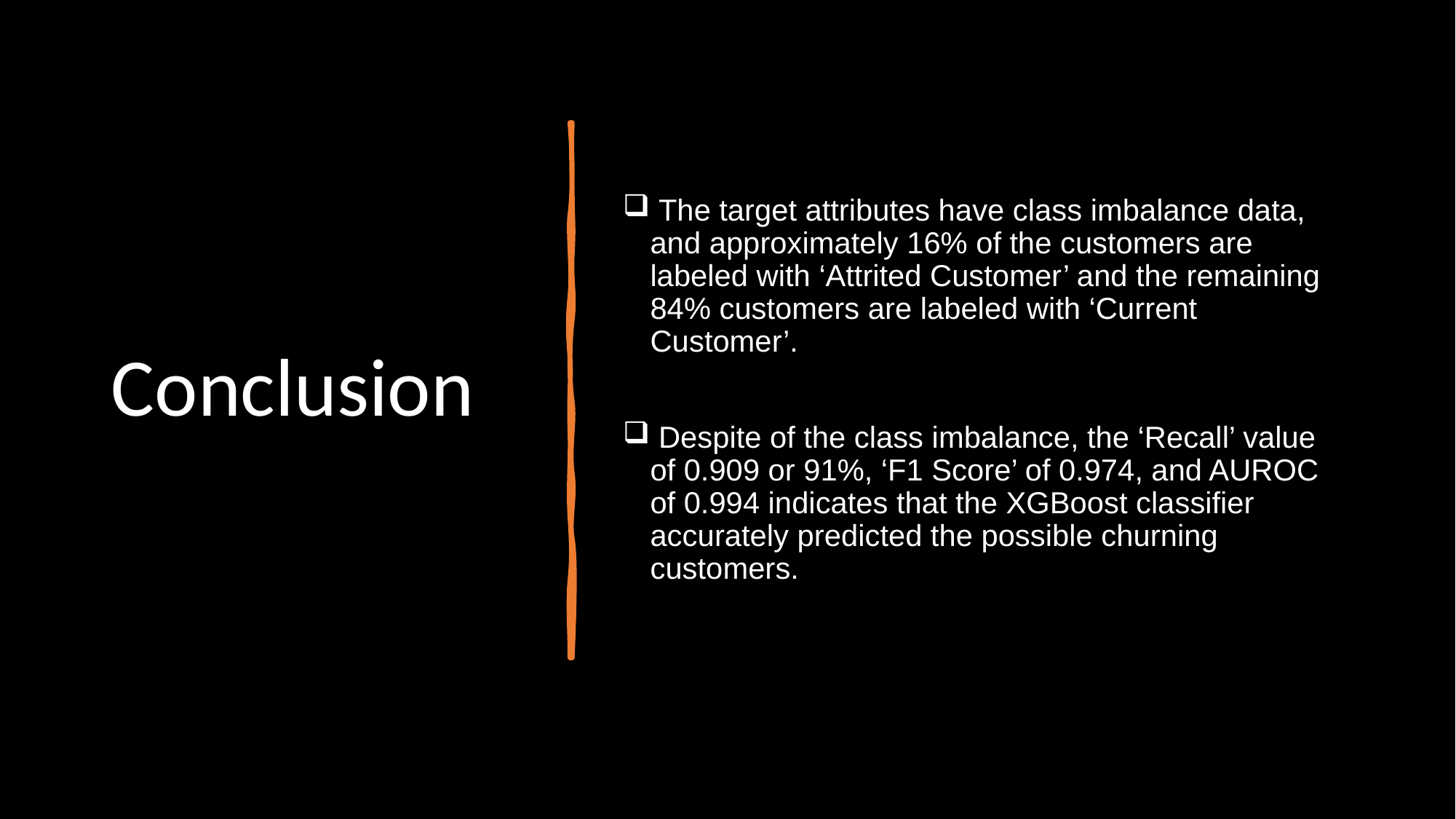

# Conclusion
 The target attributes have class imbalance data, and approximately 16% of the customers are labeled with ‘Attrited Customer’ and the remaining 84% customers are labeled with ‘Current Customer’.

 Despite of the class imbalance, the ‘Recall’ value of 0.909 or 91%, ‘F1 Score’ of 0.974, and AUROC of 0.994 indicates that the XGBoost classifier accurately predicted the possible churning customers.